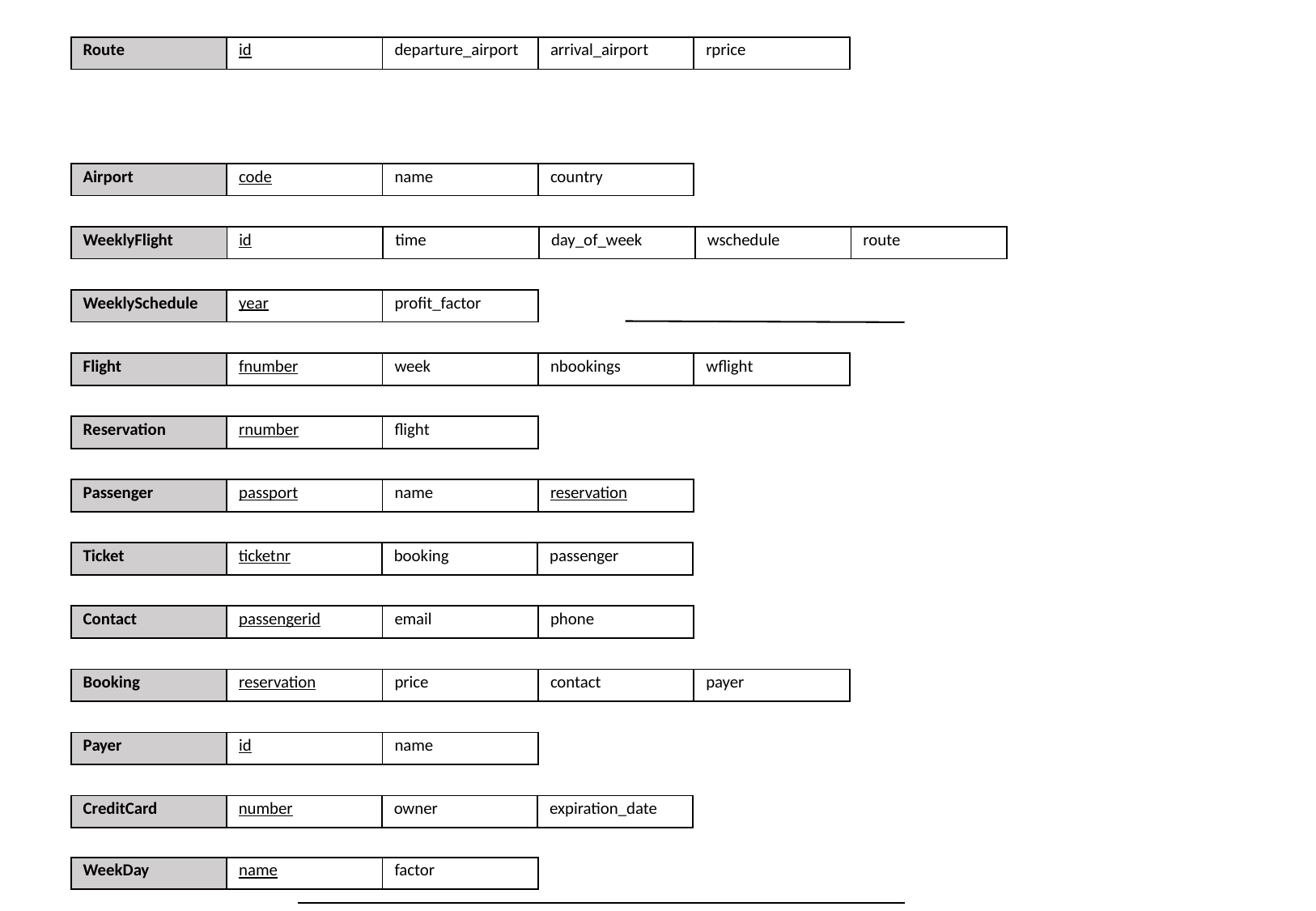

| Route | id | departure\_airport | arrival\_airport | rprice |
| --- | --- | --- | --- | --- |
| Airport | code | name | country |
| --- | --- | --- | --- |
| WeeklyFlight | id | time | day\_of\_week | wschedule | route |
| --- | --- | --- | --- | --- | --- |
| WeeklySchedule | year | profit\_factor |
| --- | --- | --- |
| Flight | fnumber | week | nbookings | wflight |
| --- | --- | --- | --- | --- |
| Reservation | rnumber | flight |
| --- | --- | --- |
| Passenger | passport | name | reservation |
| --- | --- | --- | --- |
| Ticket | ticketnr | booking | passenger |
| --- | --- | --- | --- |
| Contact | passengerid | email | phone |
| --- | --- | --- | --- |
| Booking | reservation | price | contact | payer |
| --- | --- | --- | --- | --- |
| Payer | id | name |
| --- | --- | --- |
| CreditCard | number | owner | expiration\_date |
| --- | --- | --- | --- |
| WeekDay | name | factor |
| --- | --- | --- |